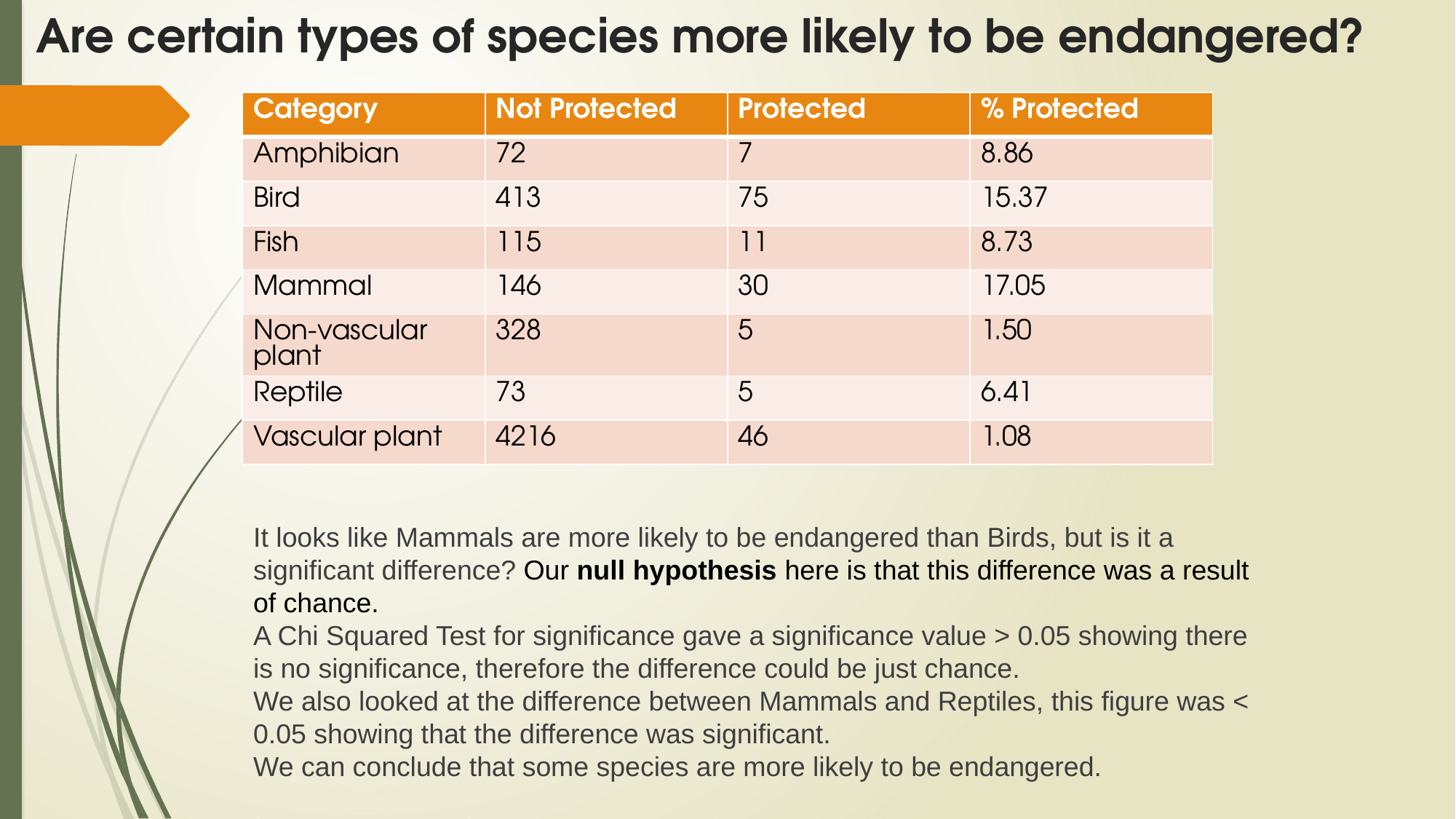

# Are certain types of species more likely to be endangered?
| Category | Not Protected | Protected | % Protected |
| --- | --- | --- | --- |
| Amphibian | 72 | 7 | 8.86 |
| Bird | 413 | 75 | 15.37 |
| Fish | 115 | 11 | 8.73 |
| Mammal | 146 | 30 | 17.05 |
| Non-vascular plant | 328 | 5 | 1.50 |
| Reptile | 73 | 5 | 6.41 |
| Vascular plant | 4216 | 46 | 1.08 |
It looks like Mammals are more likely to be endangered than Birds, but is it a significant difference? Our null hypothesis here is that this difference was a result of chance.
A Chi Squared Test for significance gave a significance value > 0.05 showing there is no significance, therefore the difference could be just chance.
We also looked at the difference between Mammals and Reptiles, this figure was < 0.05 showing that the difference was significant.
We can conclude that some species are more likely to be endangered.